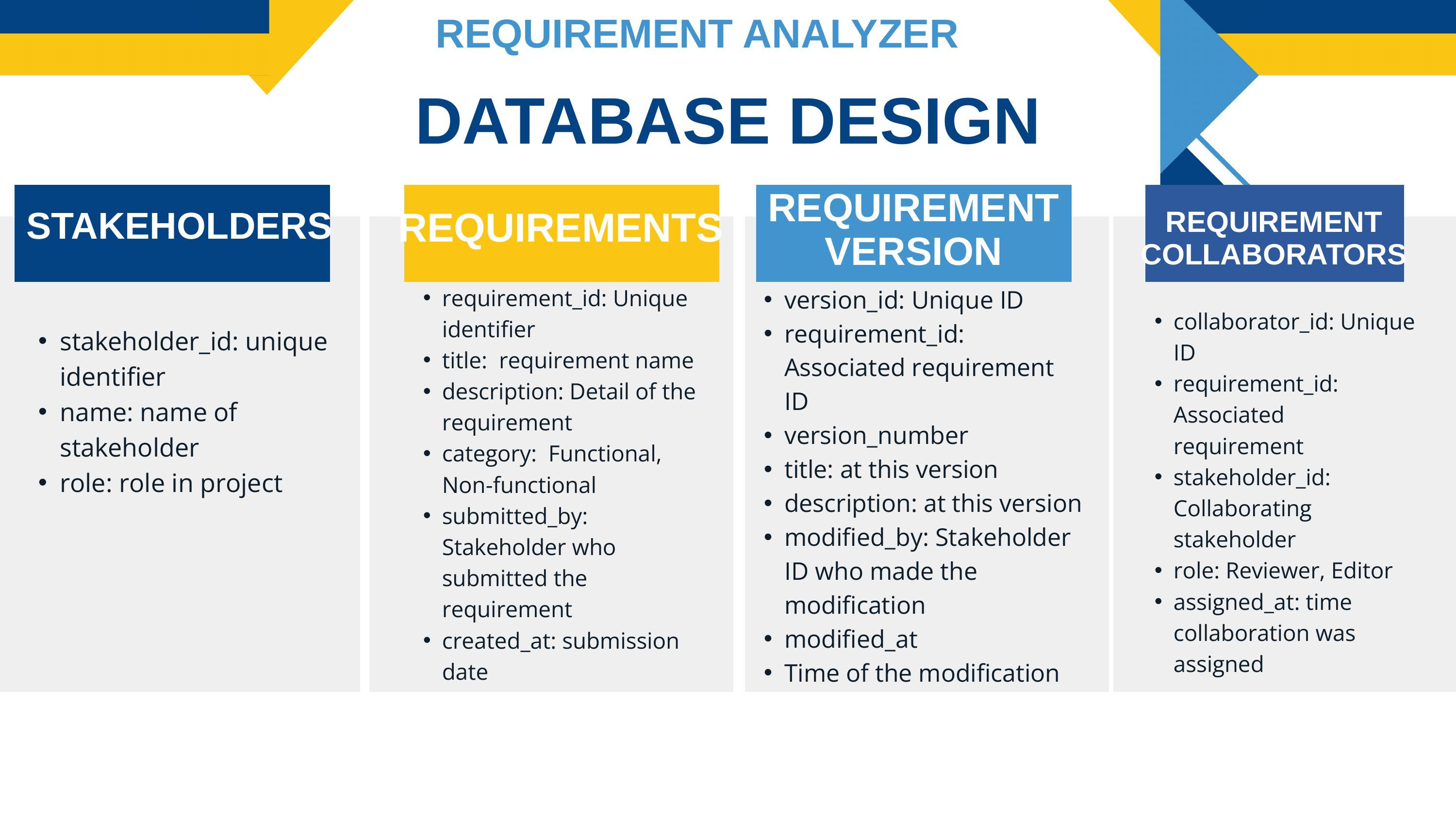

REQUIREMENT ANALYZER
DATABASE DESIGN

REQUIREMENTS

requirement_id: Unique identifier
title:  requirement name
description: Detail of the requirement
category:  Functional, Non-functional
submitted_by: Stakeholder who submitted the requirement
created_at: submission date

REQUIREMENT VERSION

version_id: Unique ID
requirement_id: Associated requirement ID
version_number
title: at this version
description: at this version
modified_by: Stakeholder ID who made the modification
modified_at
Time of the modification

STAKEHOLDERS
REQUIREMENT COLLABORATORS

collaborator_id: Unique ID
requirement_id: Associated requirement
stakeholder_id: Collaborating stakeholder
role: Reviewer, Editor
assigned_at: time  collaboration was assigned
stakeholder_id: unique identifier
name: name of stakeholder
role: role in project